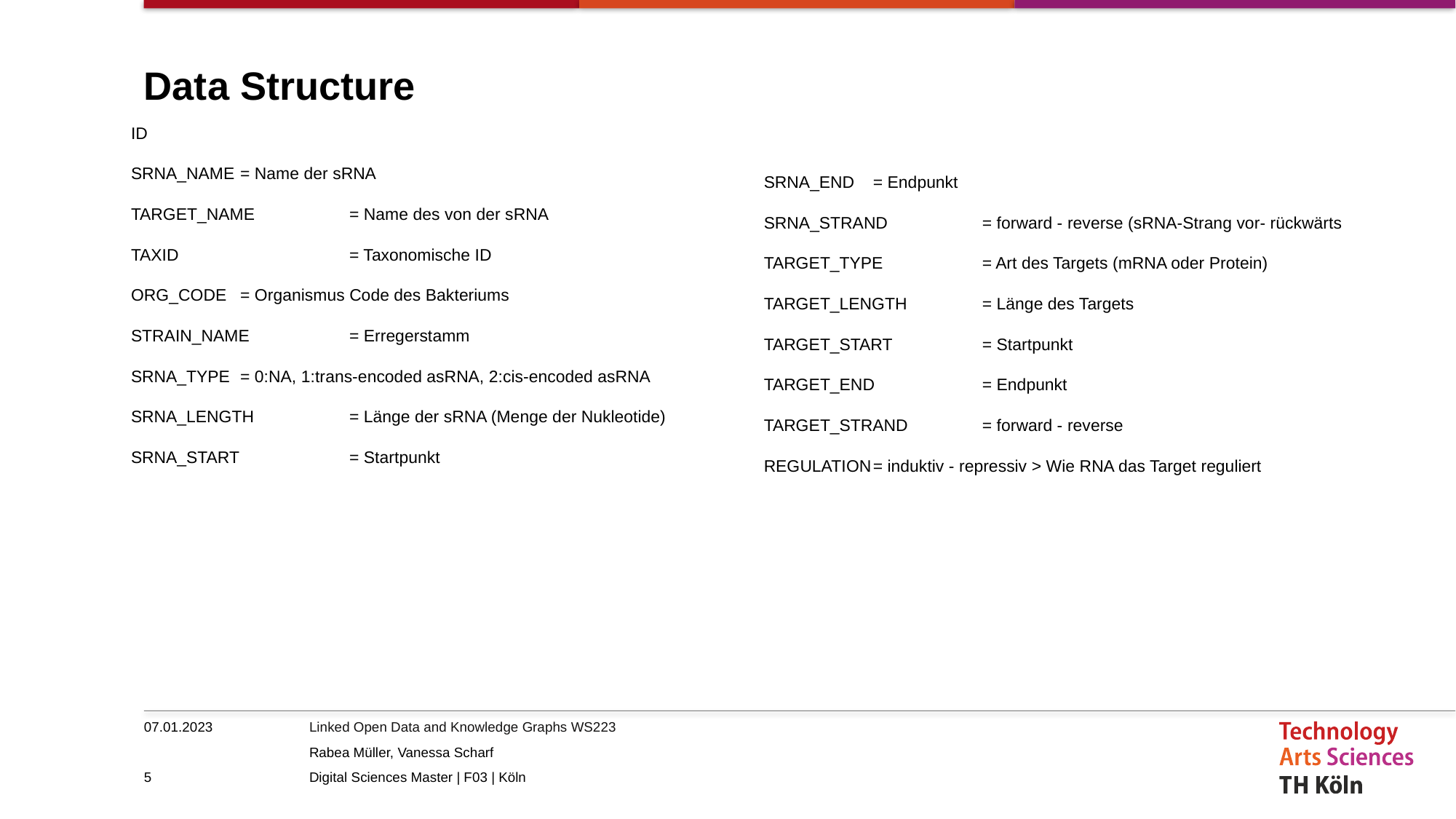

Data Structure
ID
SRNA_NAME	= Name der sRNA
TARGET_NAME 	= Name des von der sRNA
TAXID		= Taxonomische ID
ORG_CODE 	= Organismus Code des Bakteriums
STRAIN_NAME 	= Erregerstamm
SRNA_TYPE 	= 0:NA, 1:trans-encoded asRNA, 2:cis-encoded asRNA
SRNA_LENGTH 	= Länge der sRNA (Menge der Nukleotide)
SRNA_START 	= Startpunkt

SRNA_END 	= Endpunkt
SRNA_STRAND 	= forward - reverse (sRNA-Strang vor- rückwärts
TARGET_TYPE 	= Art des Targets (mRNA oder Protein)
TARGET_LENGTH 	= Länge des Targets
TARGET_START 	= Startpunkt
TARGET_END 	= Endpunkt
TARGET_STRAND 	= forward - reverse
REGULATION	= induktiv - repressiv > Wie RNA das Target reguliert
07.01.2023
5